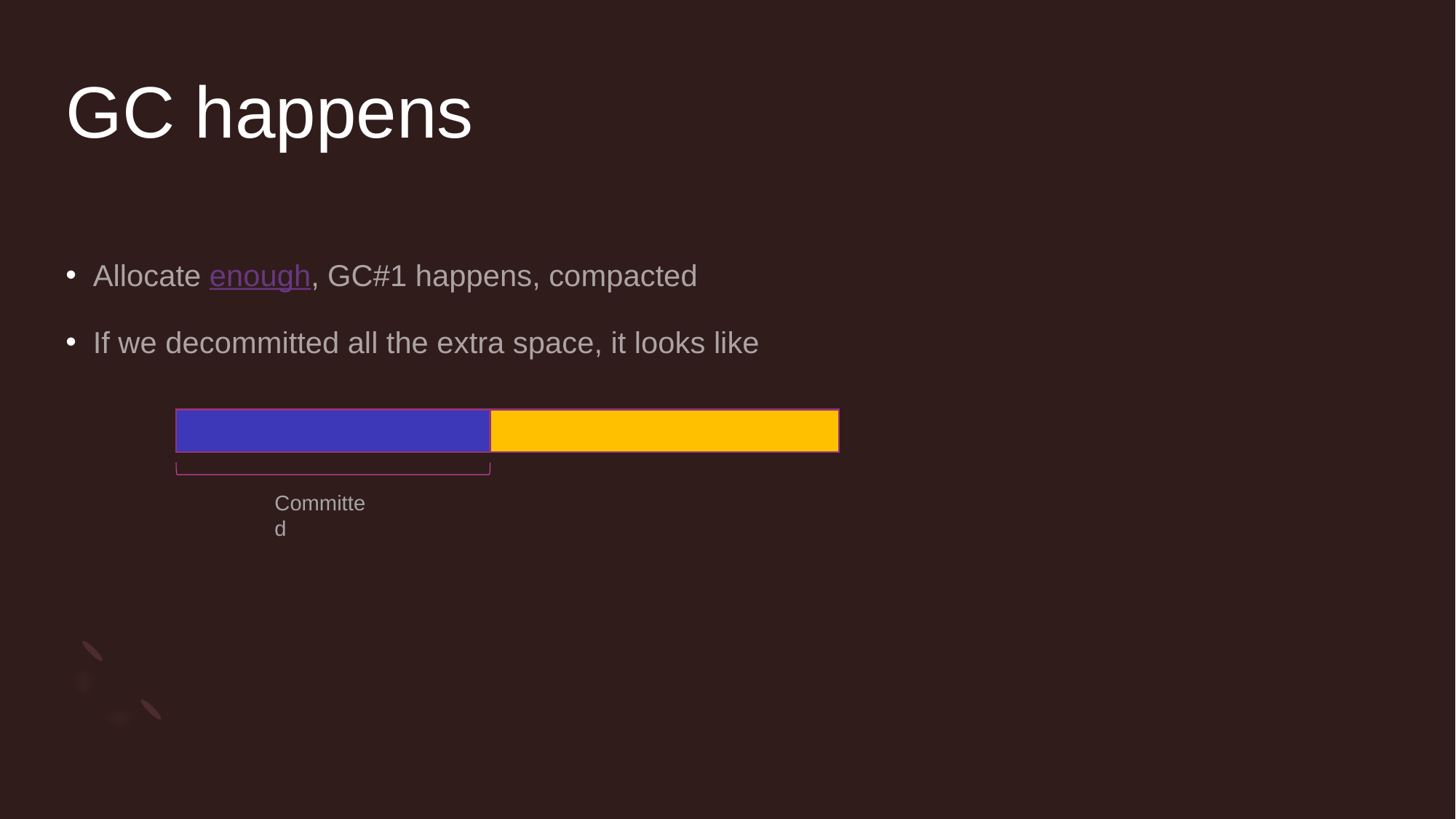

# GC happens
Allocate enough, GC#1 happens, compacted
If we decommitted all the extra space, it looks like

Committed